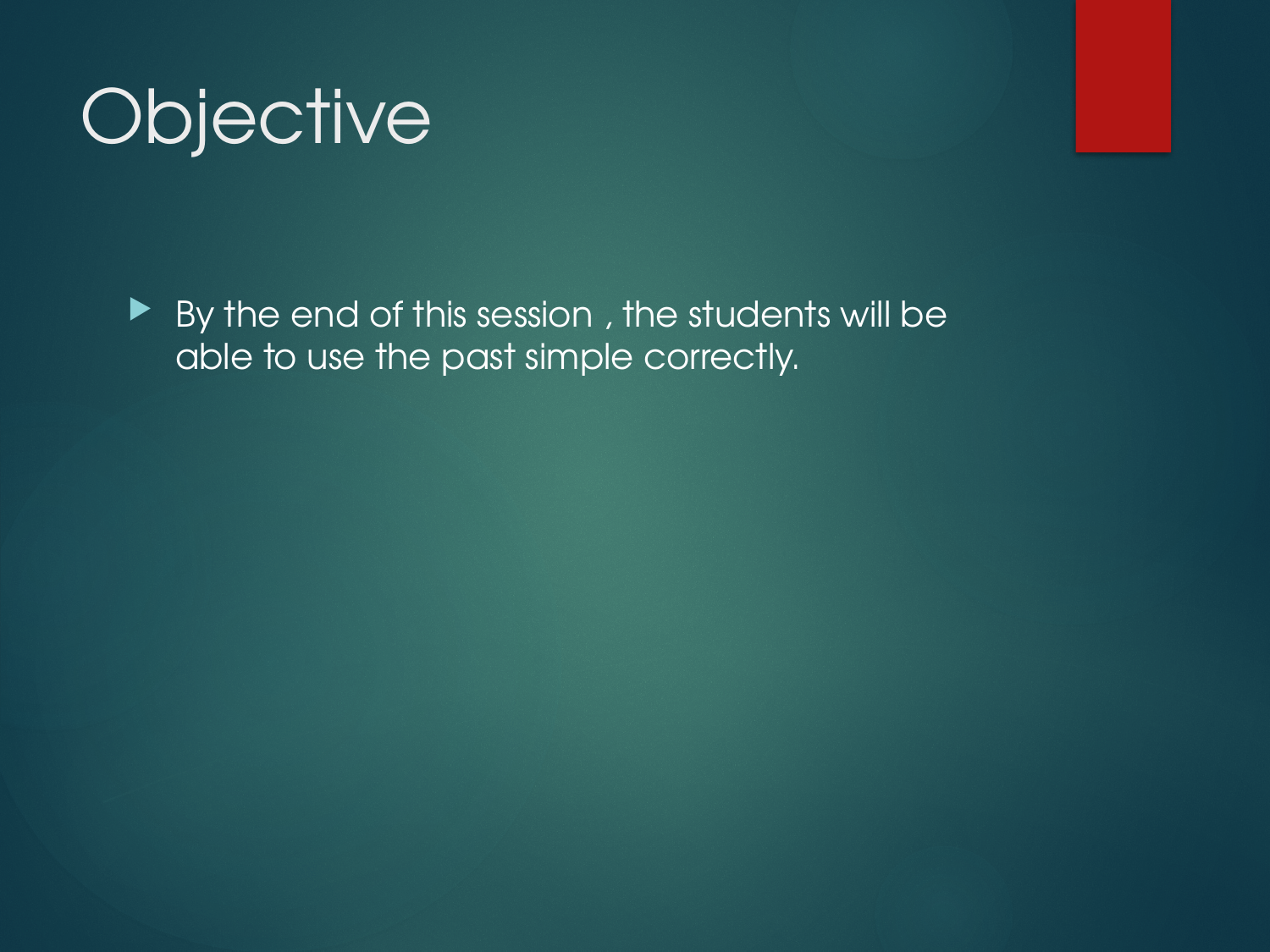

# Objective
By the end of this session , the students will be able to use the past simple correctly.